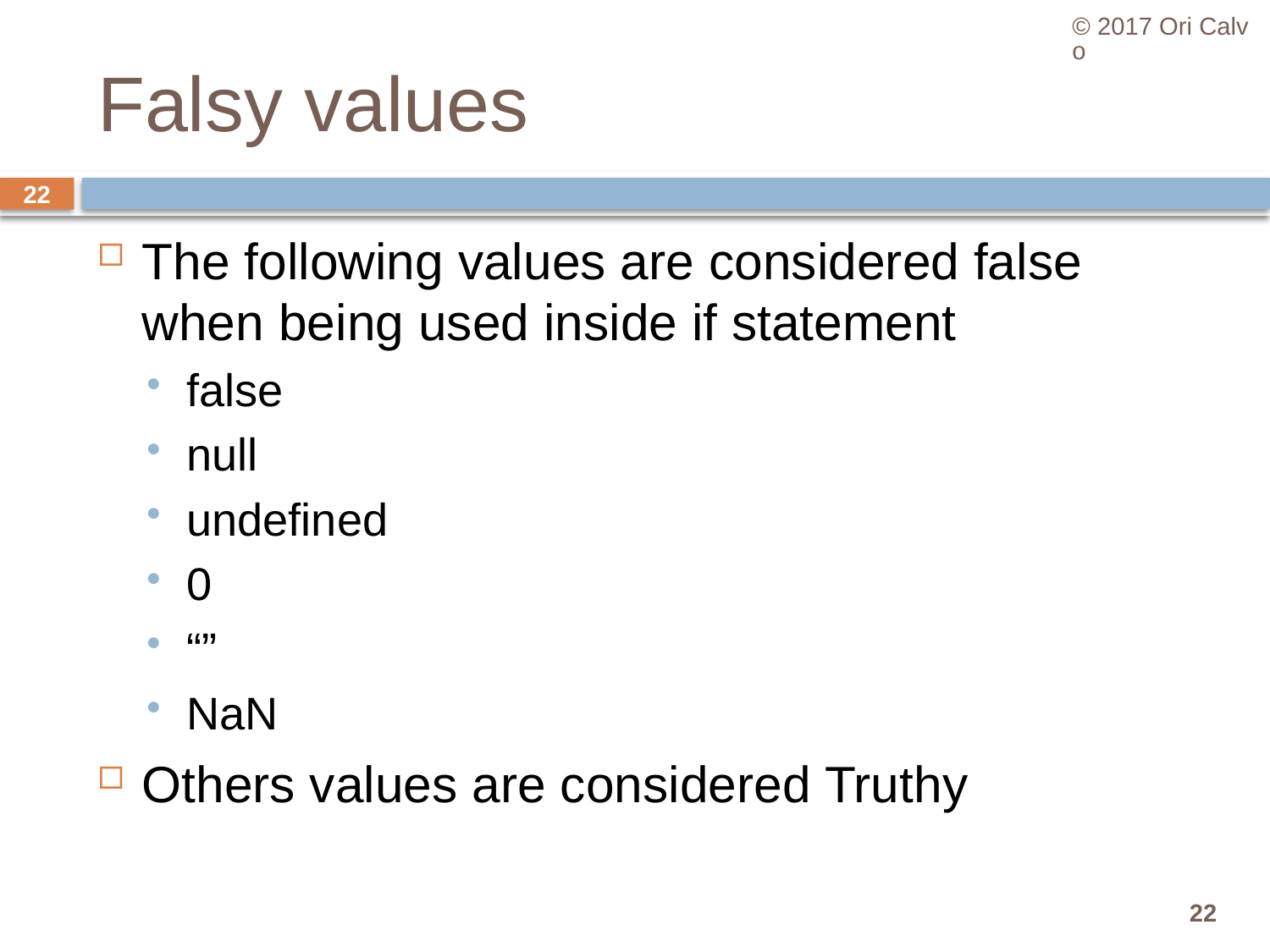

© 2017 Ori Calvo
# Falsy values
22
The following values are considered false when being used inside if statement
false
null
undefined
0
“”
NaN
Others values are considered Truthy